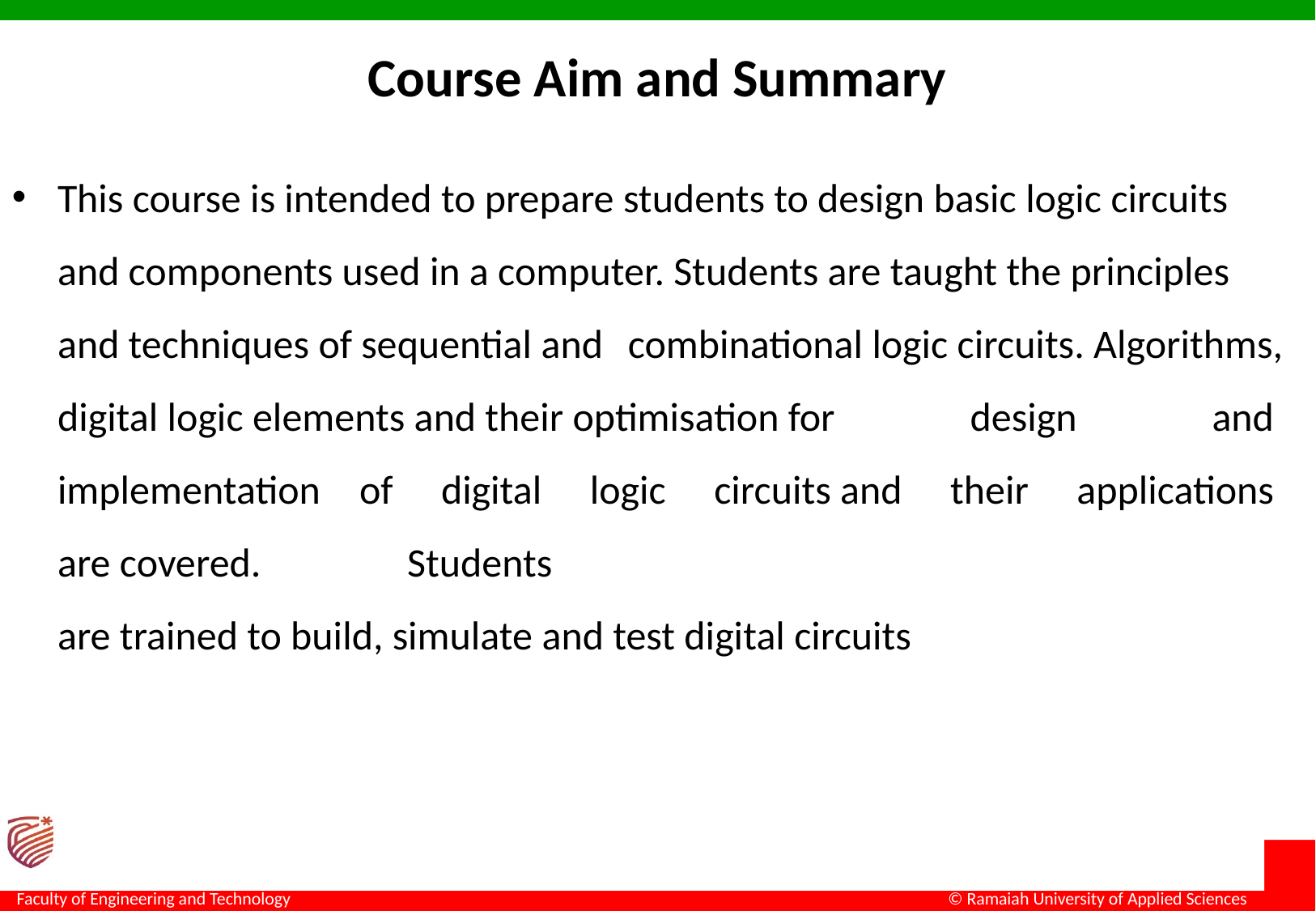

# Course Aim and Summary
This course is intended to prepare students to design basic logic circuits       and components used in a computer. Students are taught the principles      and techniques of sequential and  combinational logic circuits. Algorithms, digital logic elements and their optimisation for  design  and  implementation of  digital  logic  circuits and  their  applications  are covered. Students      are trained to build, simulate and test digital circuits